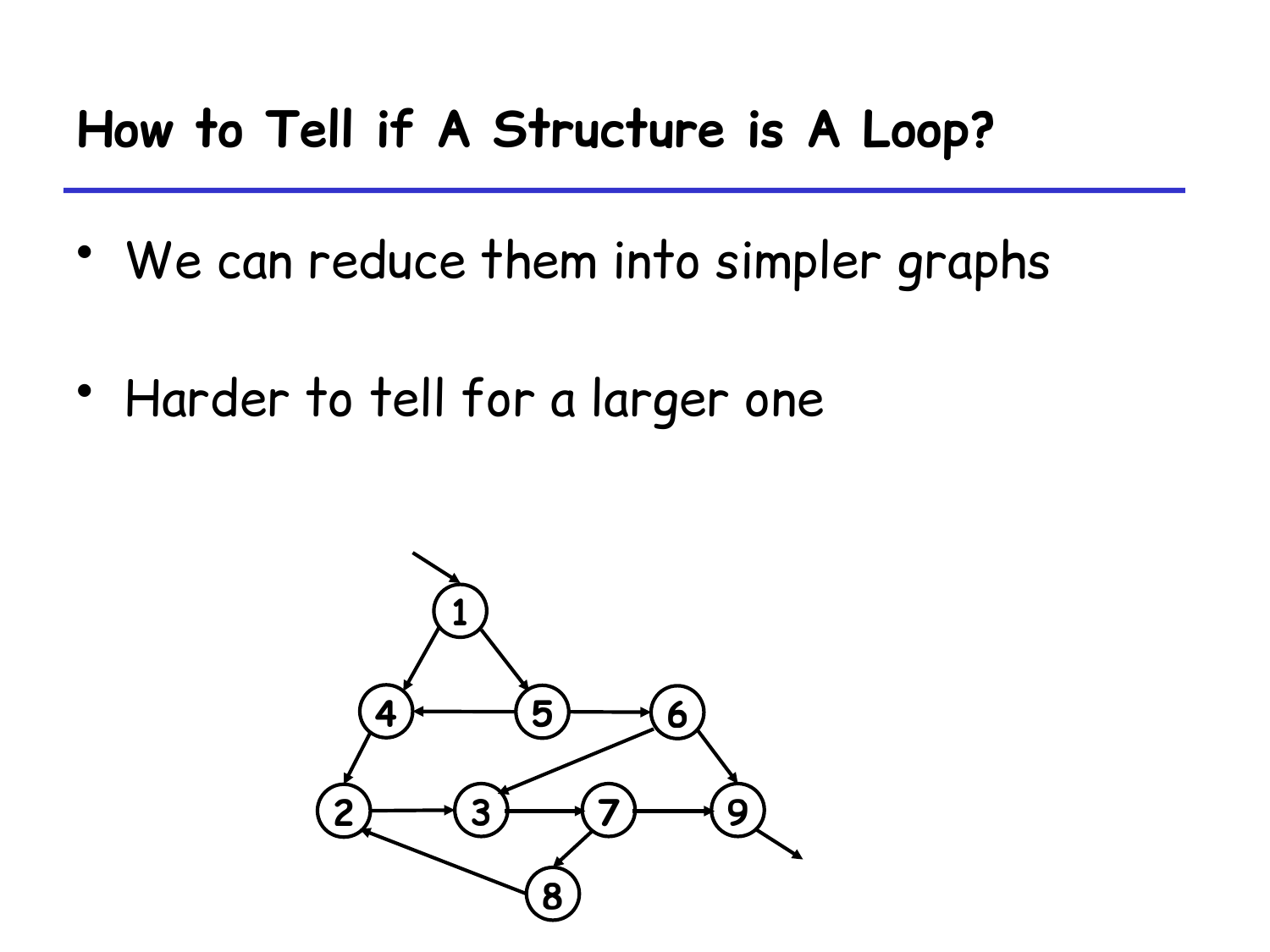

# How to Tell if A Structure is A Loop?
We can reduce them into simpler graphs

Harder to tell for a larger one
1

4

5

6

3

7

9

2
5

8